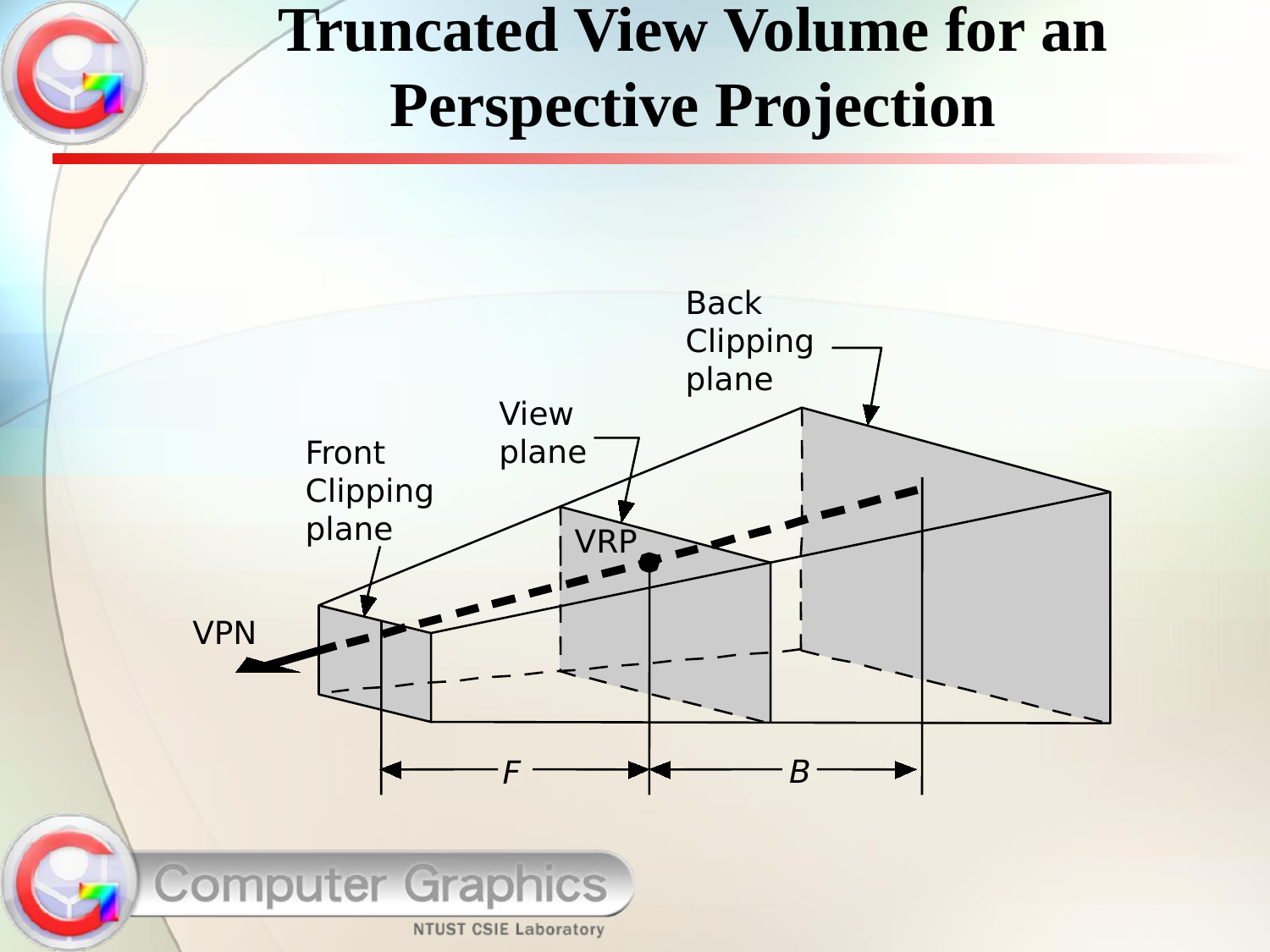

# Truncated View Volume for an Perspective Projection
Back
Clipping
plane

View
plane

Front
Clipping
plane

VRP

VPN

B
F